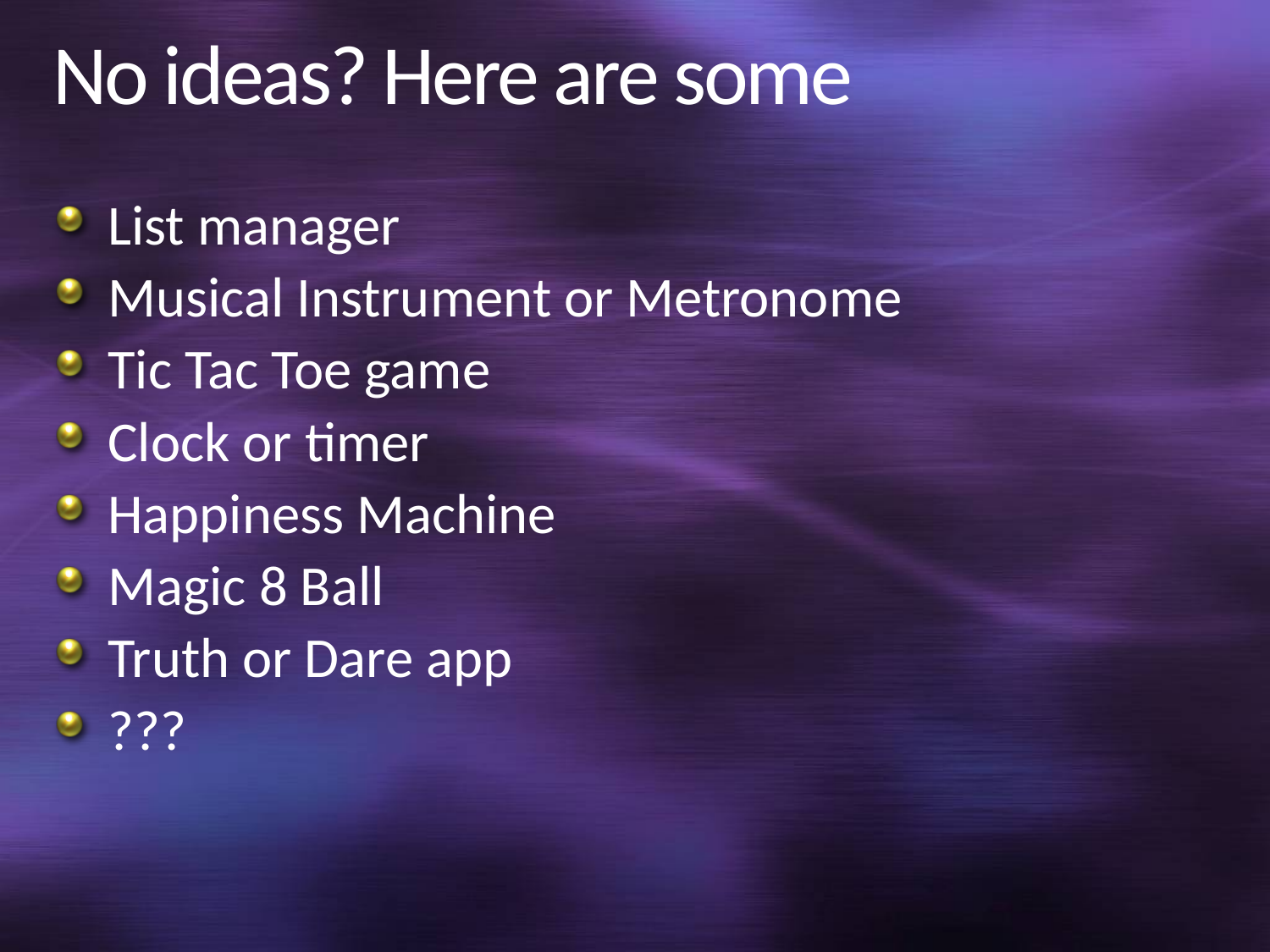

# No ideas? Here are some
List manager
Musical Instrument or Metronome
Tic Tac Toe game
Clock or timer
Happiness Machine
Magic 8 Ball
Truth or Dare app
???